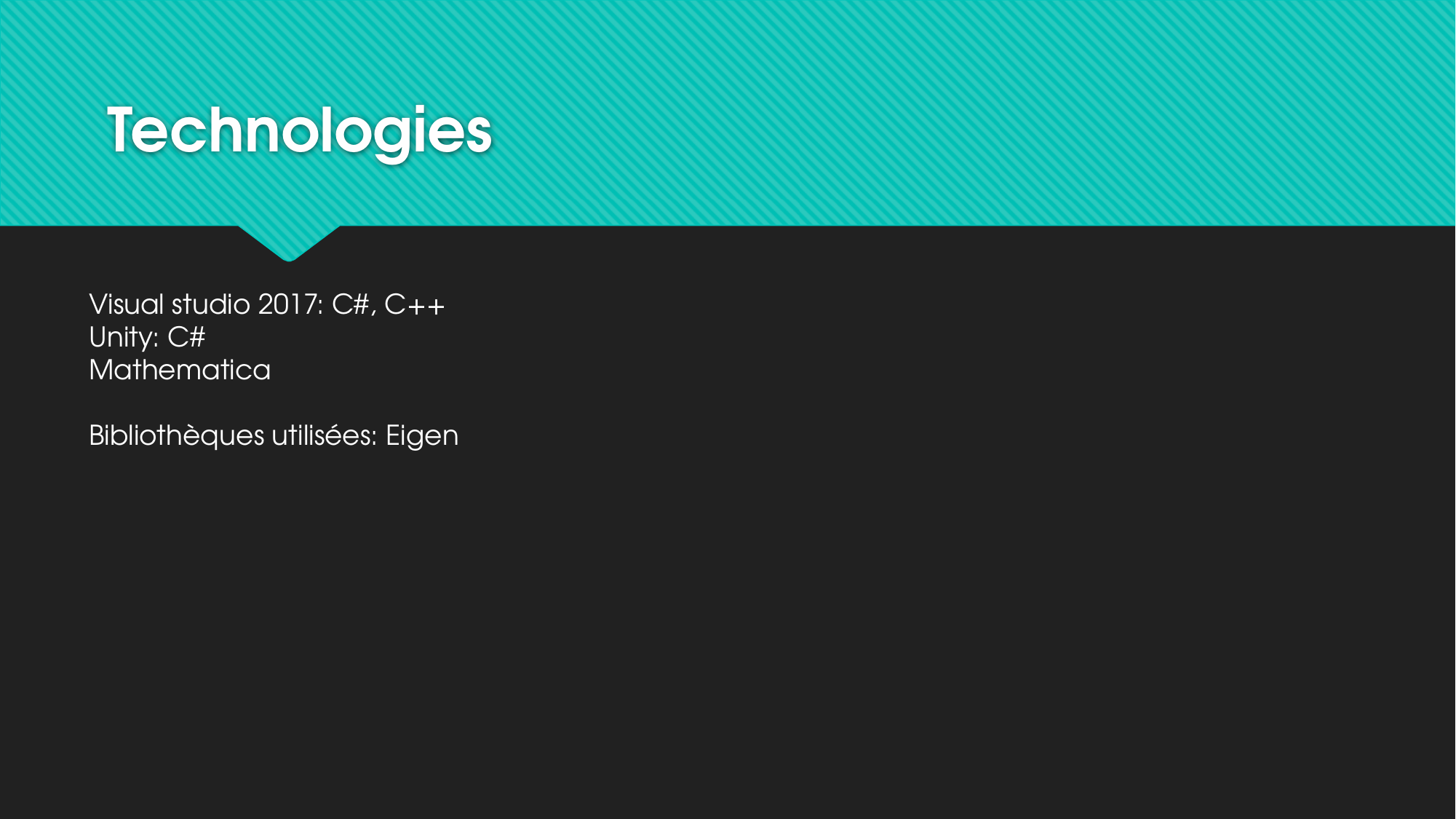

# Technologies
Visual studio 2017: C#, C++
Unity: C#
Mathematica

Bibliothèques utilisées: Eigen